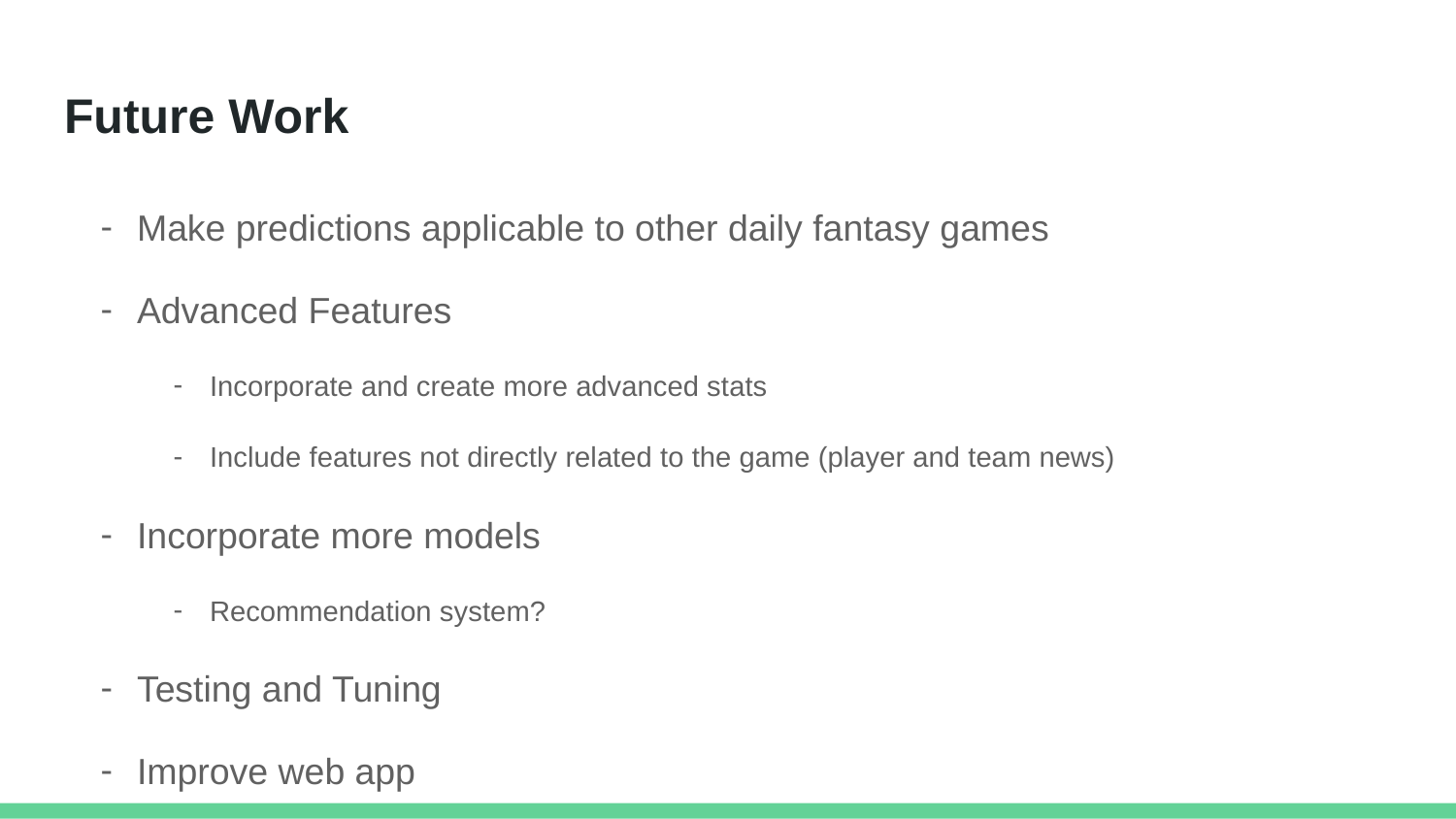

# Future Work
Make predictions applicable to other daily fantasy games
Advanced Features
Incorporate and create more advanced stats
Include features not directly related to the game (player and team news)
Incorporate more models
Recommendation system?
Testing and Tuning
Improve web app
Make front end design more aesthetically pleasing
Have the data automatically update daily on a server